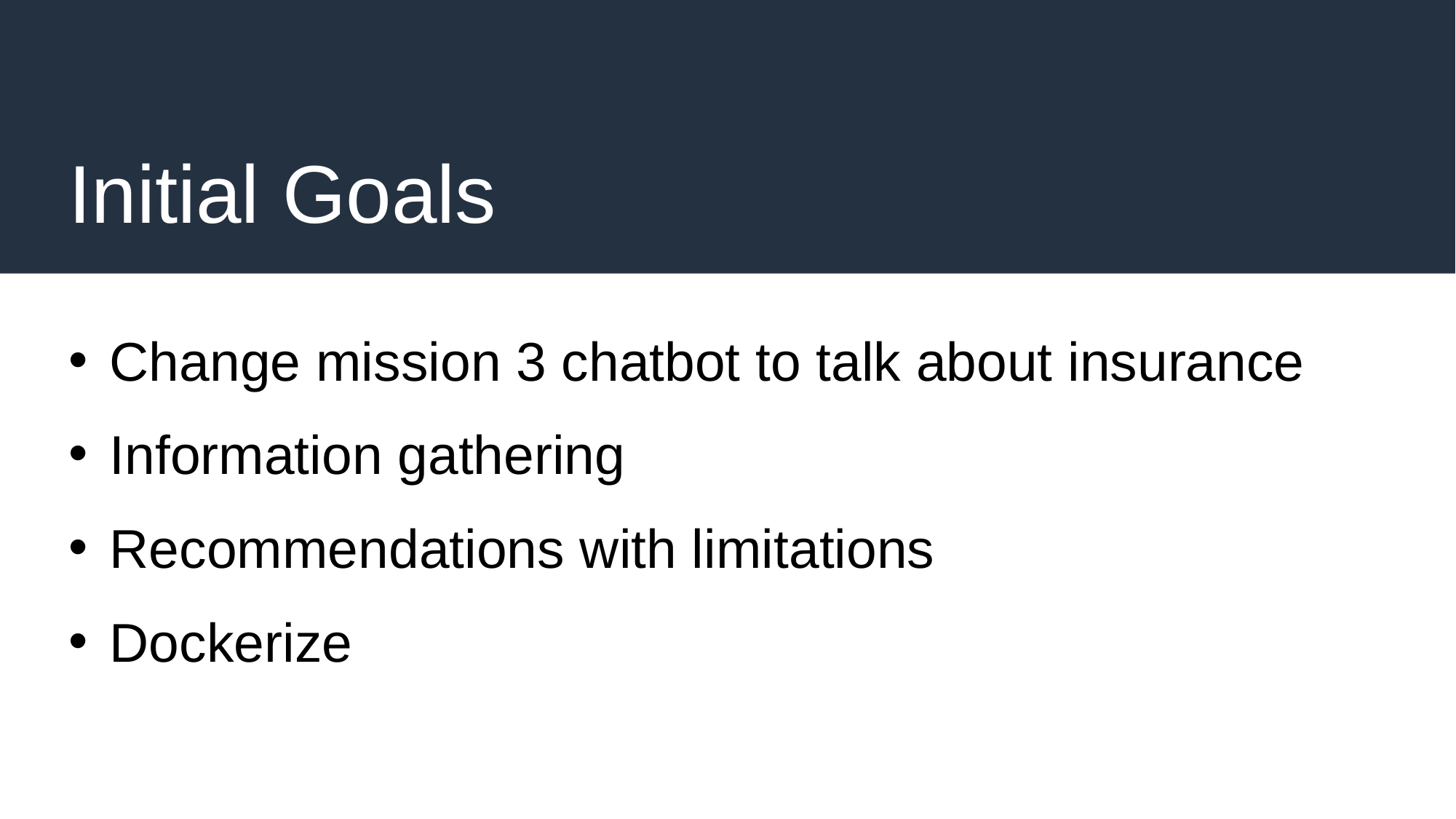

# Initial Goals
Change mission 3 chatbot to talk about insurance
Information gathering
Recommendations with limitations
Dockerize